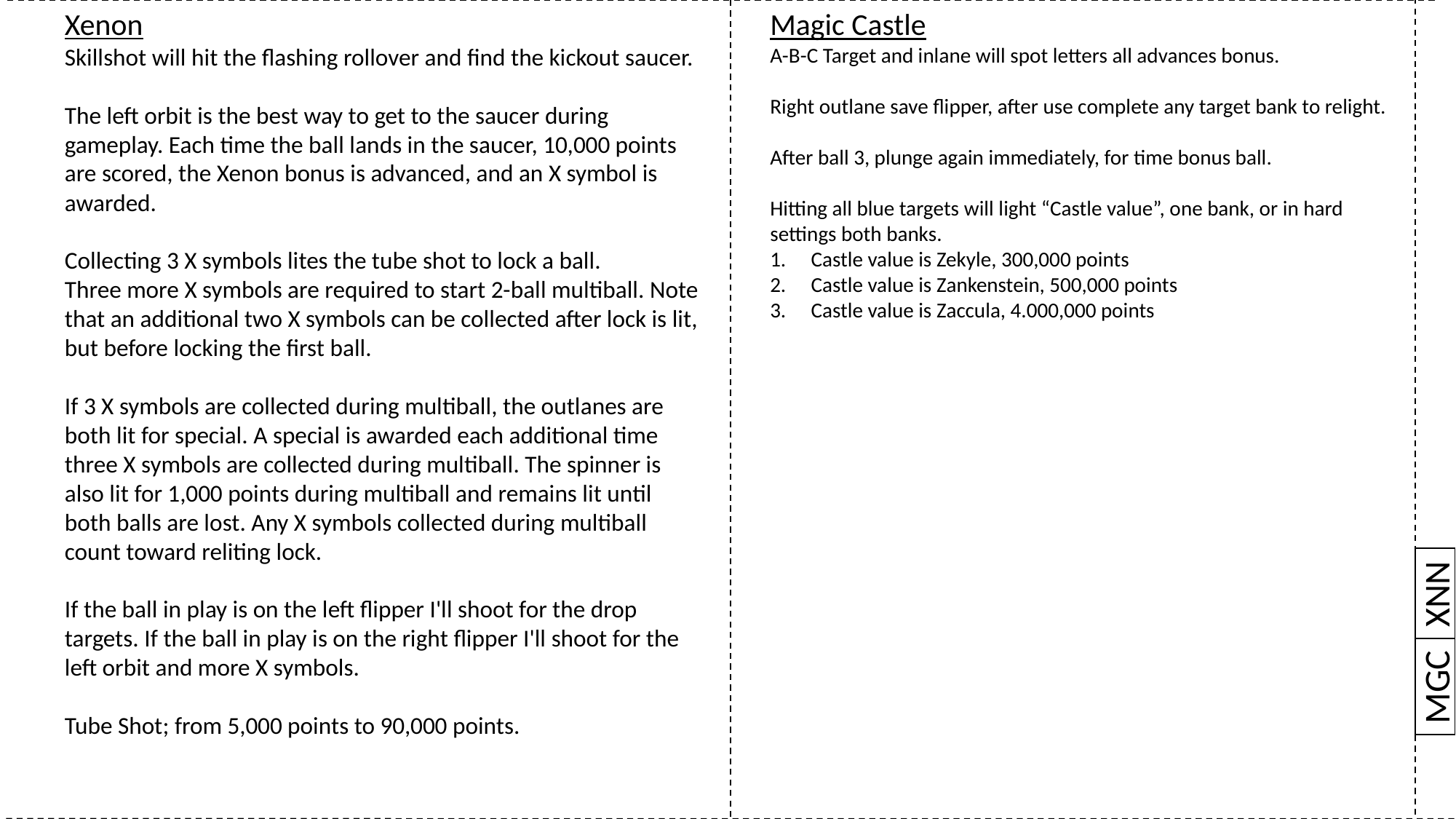

Magic Castle
A-B-C Target and inlane will spot letters all advances bonus.

Right outlane save flipper, after use complete any target bank to relight.

After ball 3, plunge again immediately, for time bonus ball.

Hitting all blue targets will light “Castle value”, one bank, or in hard settings both banks.
Castle value is Zekyle, 300,000 points
Castle value is Zankenstein, 500,000 points
Castle value is Zaccula, 4.000,000 points

Xenon
Skillshot will hit the flashing rollover and find the kickout saucer.

The left orbit is the best way to get to the saucer during gameplay. Each time the ball lands in the saucer, 10,000 points are scored, the Xenon bonus is advanced, and an X symbol is awarded.

Collecting 3 X symbols lites the tube shot to lock a ball.
Three more X symbols are required to start 2-ball multiball. Note that an additional two X symbols can be collected after lock is lit, but before locking the first ball.

If 3 X symbols are collected during multiball, the outlanes are both lit for special. A special is awarded each additional time three X symbols are collected during multiball. The spinner is also lit for 1,000 points during multiball and remains lit until both balls are lost. Any X symbols collected during multiball count toward reliting lock.

If the ball in play is on the left flipper I'll shoot for the drop targets. If the ball in play is on the right flipper I'll shoot for the left orbit and more X symbols.

Tube Shot; from 5,000 points to 90,000 points.
XNN
MGC